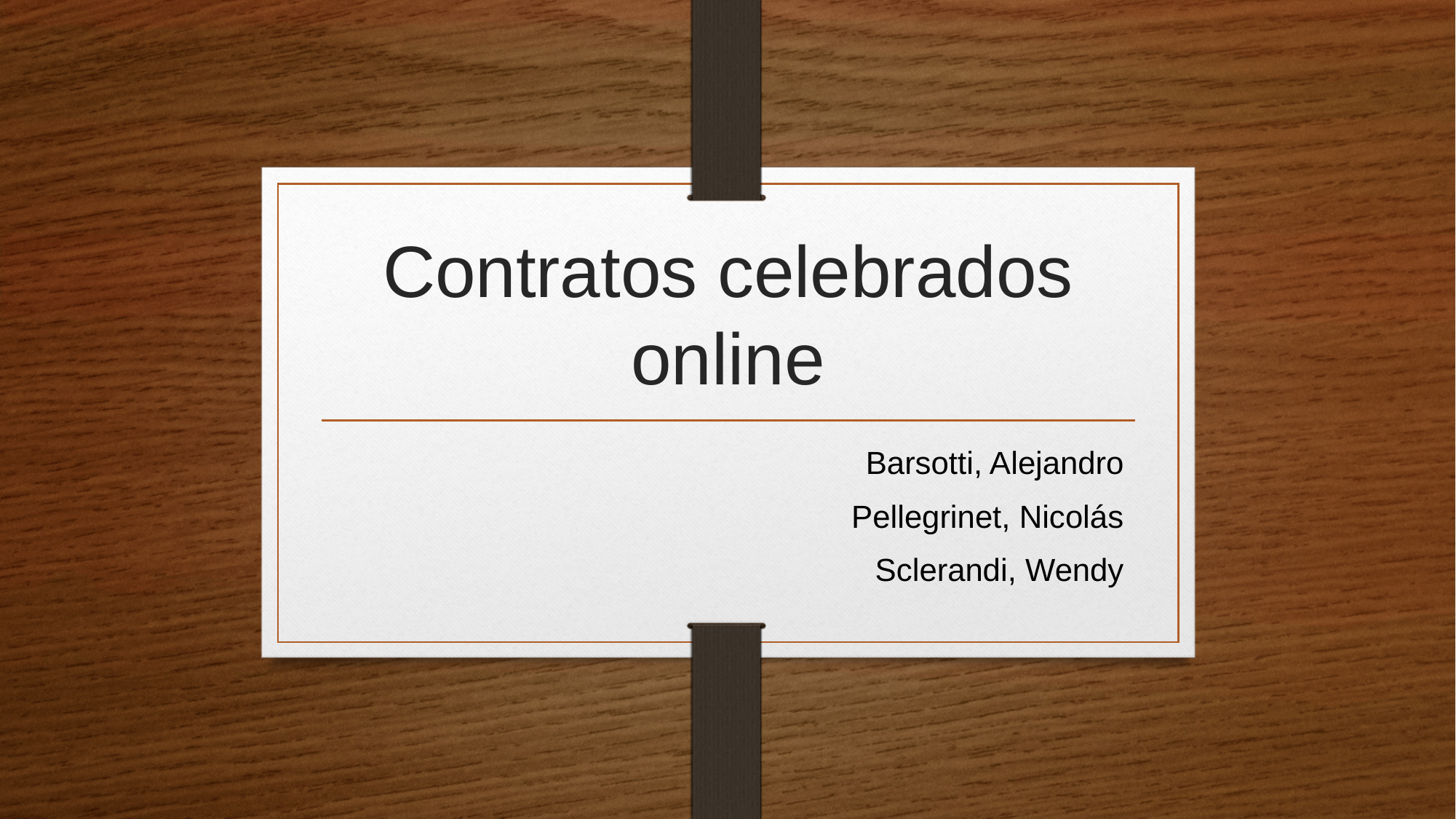

# Contratos celebrados online
Barsotti, Alejandro
Pellegrinet, Nicolás
Sclerandi, Wendy